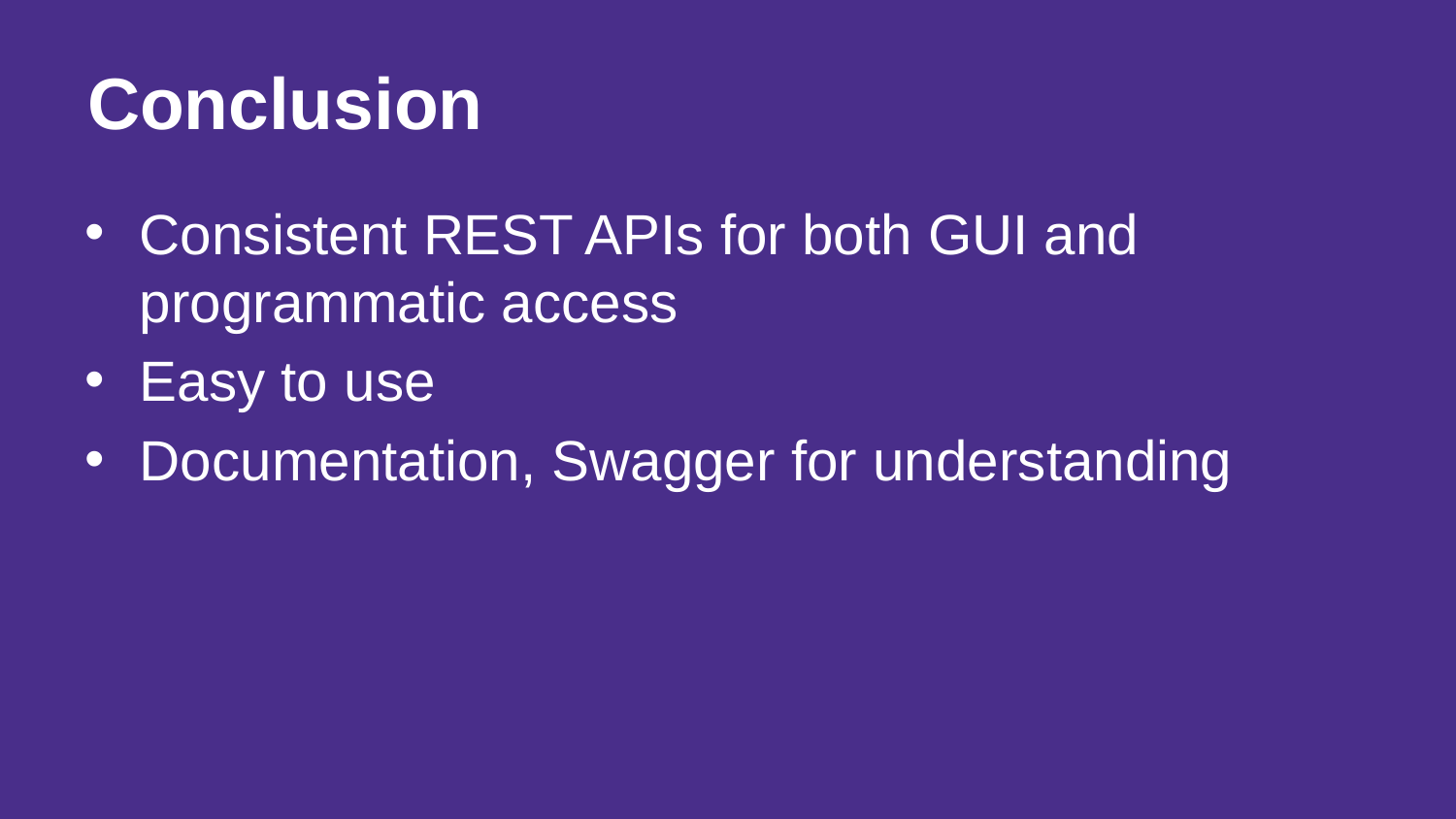

# Conclusion
Consistent REST APIs for both GUI and programmatic access
Easy to use
Documentation, Swagger for understanding